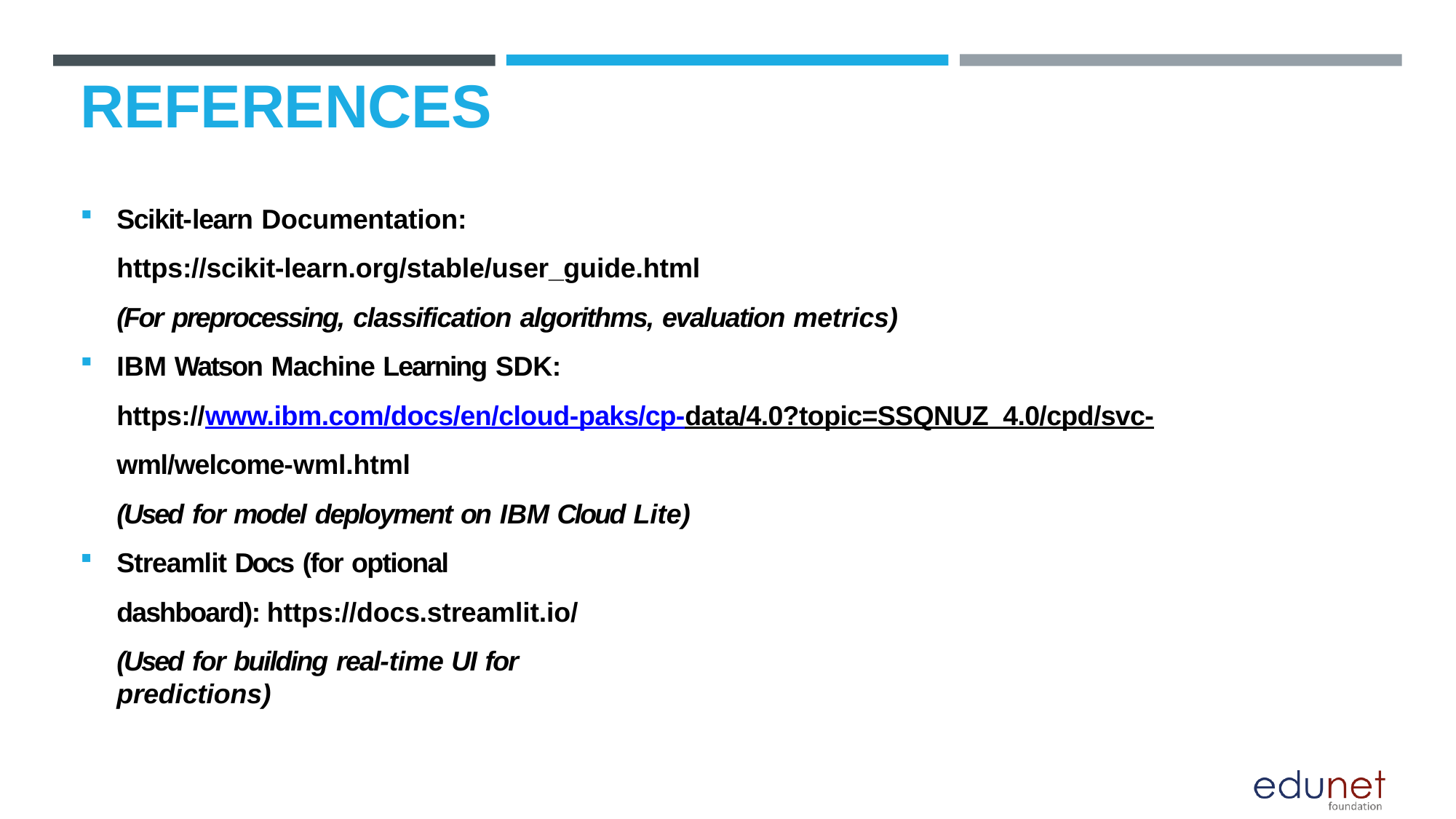

# REFERENCES
Scikit-learn Documentation:
https://scikit-learn.org/stable/user_guide.html
(For preprocessing, classification algorithms, evaluation metrics)
IBM Watson Machine Learning SDK:
https://www.ibm.com/docs/en/cloud-paks/cp-data/4.0?topic=SSQNUZ_4.0/cpd/svc- wml/welcome-wml.html
(Used for model deployment on IBM Cloud Lite)
Streamlit Docs (for optional dashboard): https://docs.streamlit.io/
(Used for building real-time UI for predictions)